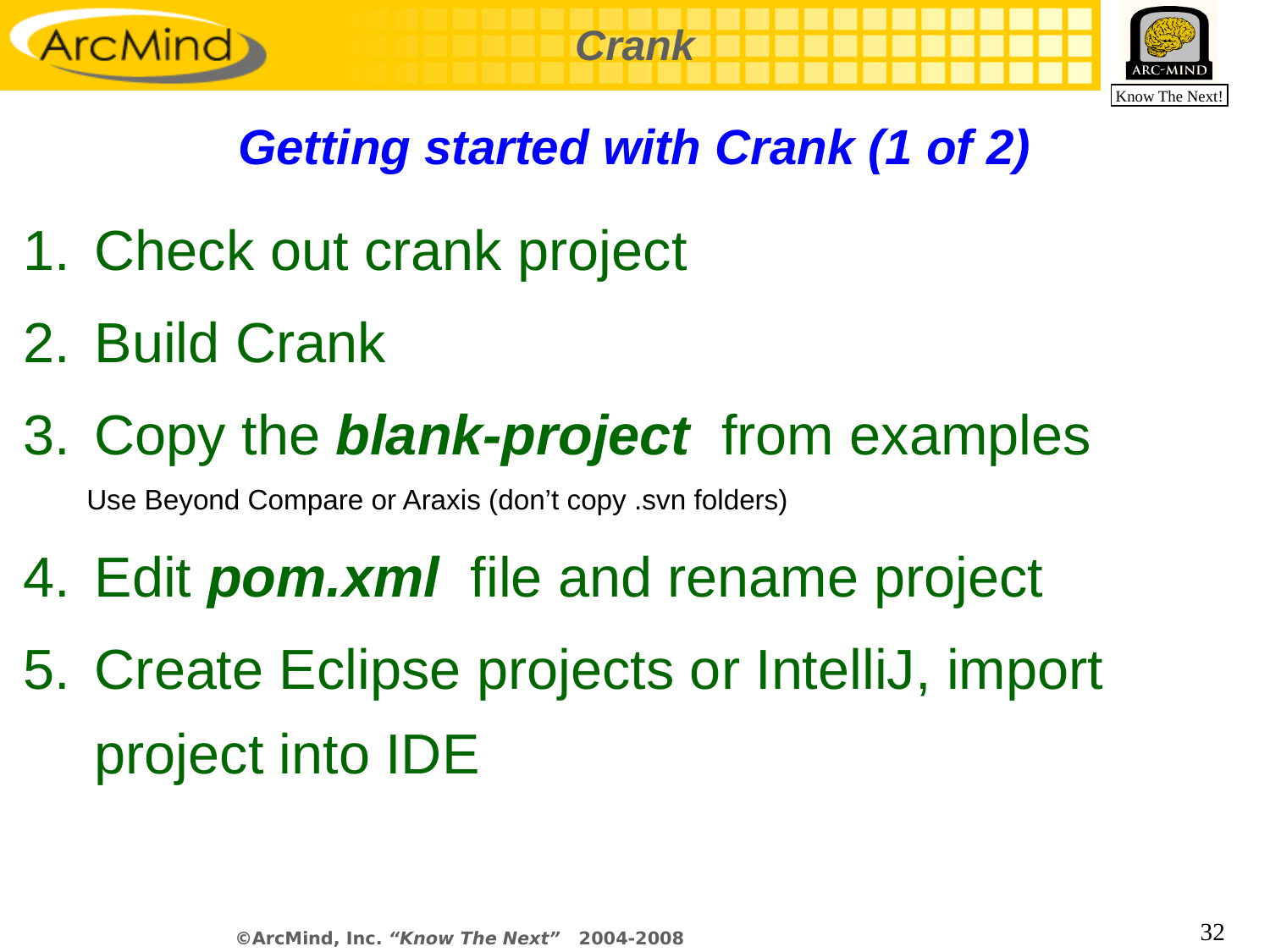

# Getting started with Crank (1 of 2)
Check out crank project
Build Crank
Copy the blank-project  from examples
Use Beyond Compare or Araxis (don’t copy .svn folders)
Edit pom.xml  file and rename project
Create Eclipse projects or IntelliJ, import project into IDE

32
©ArcMind, Inc. “Know The Next”   2004-2008